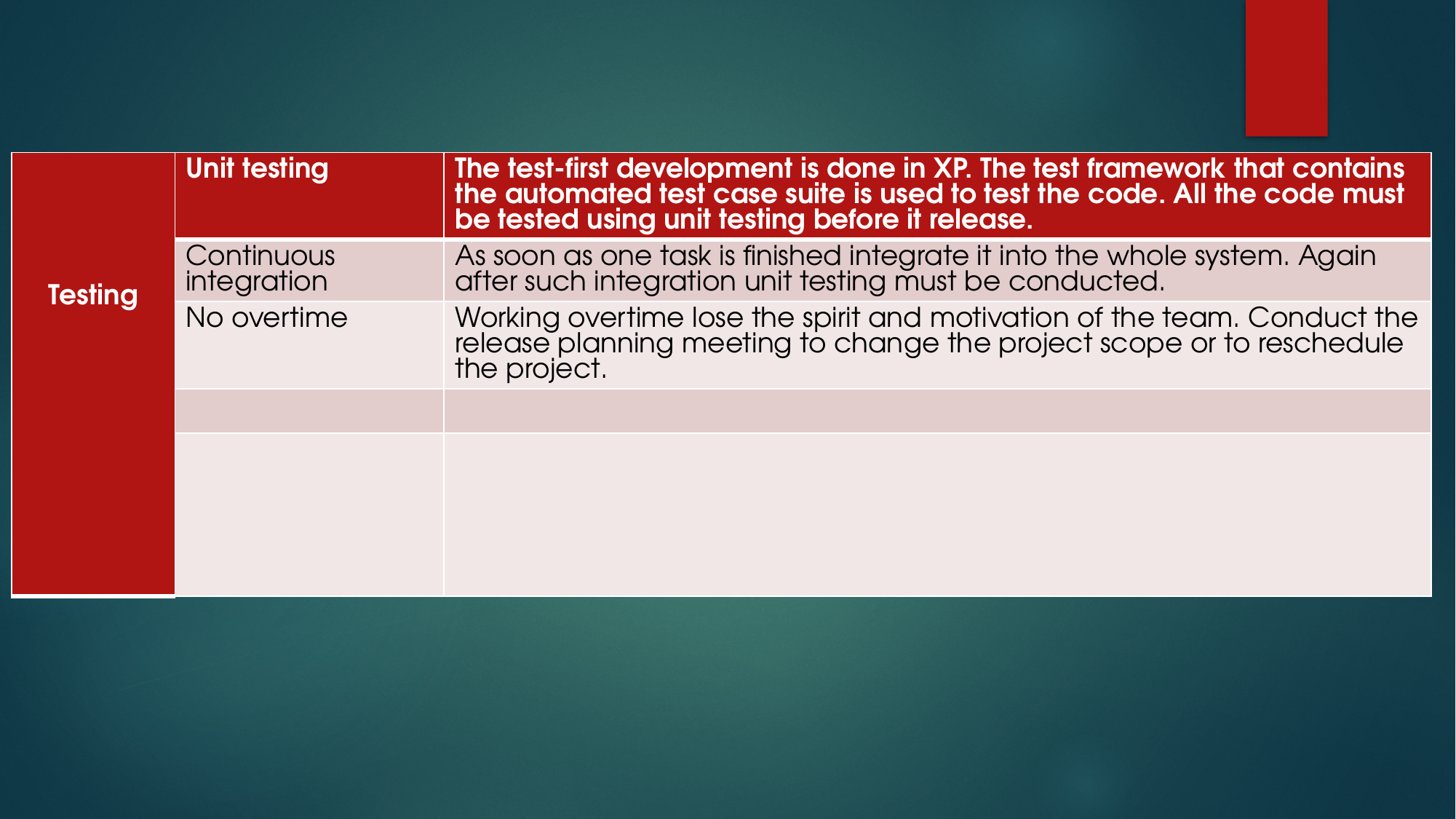

| Testing | Unit testing | The test-first development is done in XP. The test framework that contains the automated test case suite is used to test the code. All the code must be tested using unit testing before it release. |
| --- | --- | --- |
|  | Continuous integration | As soon as one task is finished integrate it into the whole system. Again after such integration unit testing must be conducted. |
|  | No overtime | Working overtime lose the spirit and motivation of the team. Conduct the release planning meeting to change the project scope or to reschedule the project. |
|  |  |  |
|  |  |  |